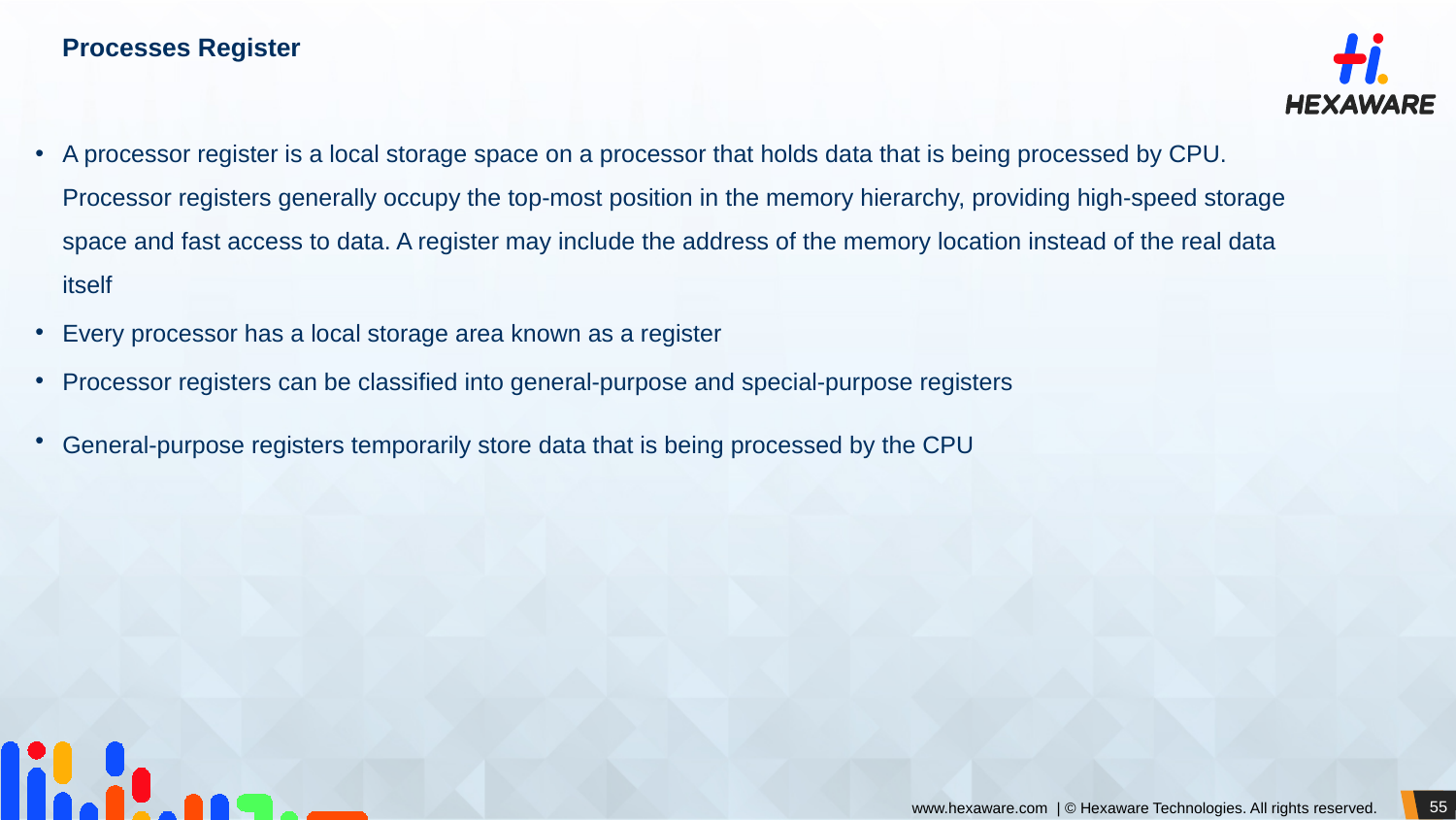

# Processes Register
A processor register is a local storage space on a processor that holds data that is being processed by CPU. Processor registers generally occupy the top-most position in the memory hierarchy, providing high-speed storage space and fast access to data. A register may include the address of the memory location instead of the real data itself
Every processor has a local storage area known as a register
Processor registers can be classified into general-purpose and special-purpose registers
General-purpose registers temporarily store data that is being processed by the CPU